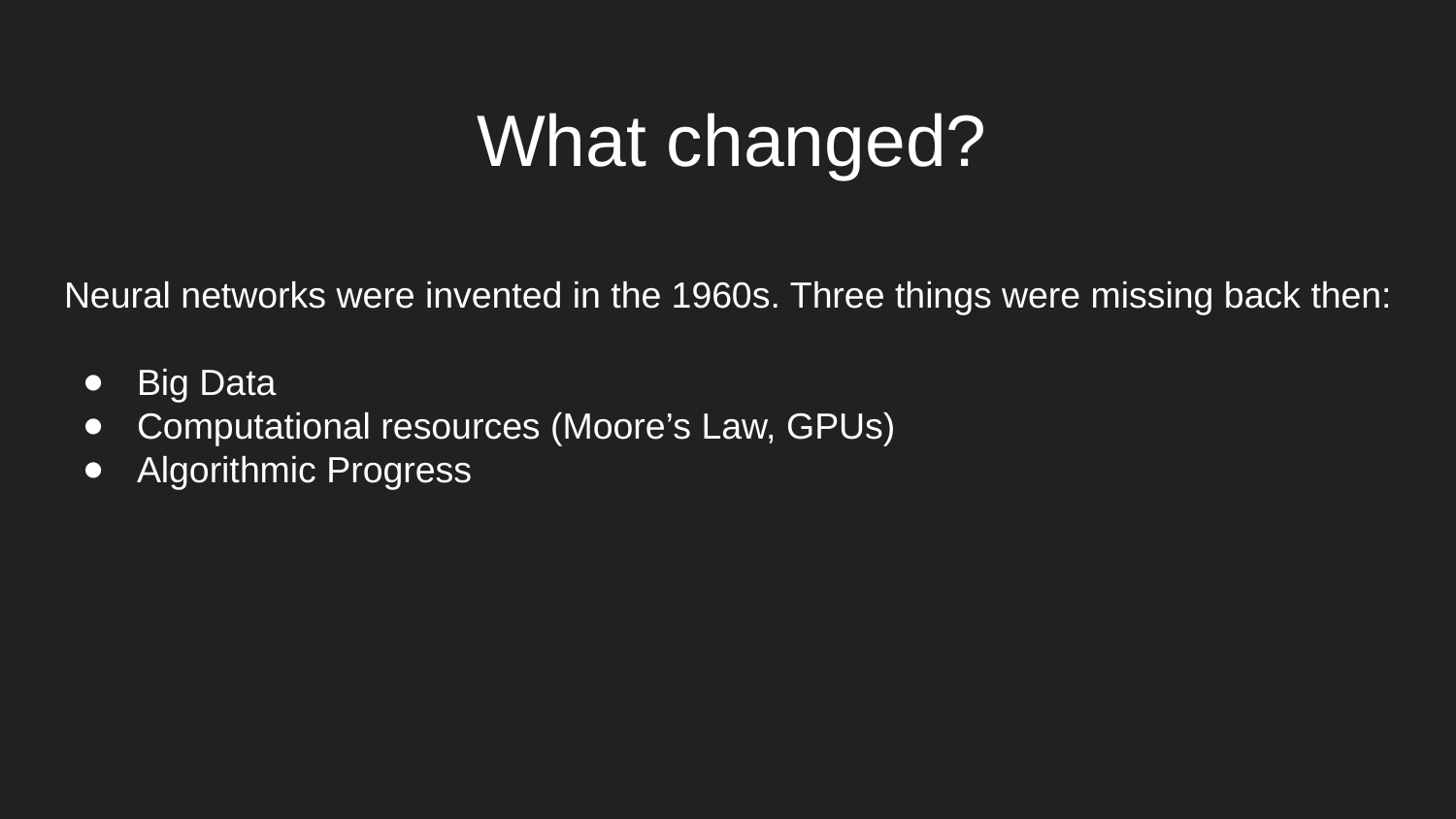

# What changed?
Neural networks were invented in the 1960s. Three things were missing back then:

Big Data
Computational resources (Moore’s Law, GPUs)
Algorithmic Progress